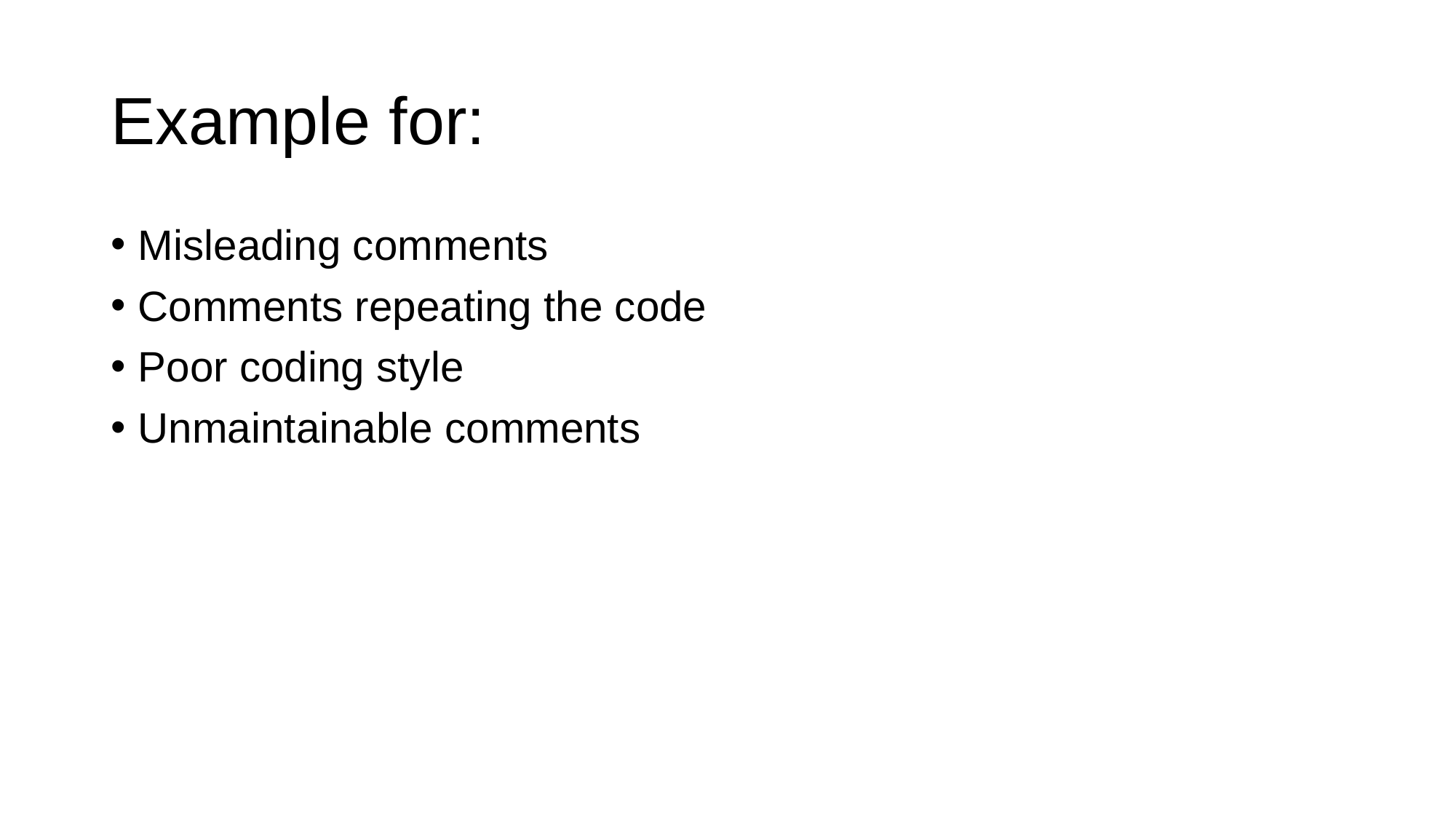

# Example for:
Misleading comments
Comments repeating the code
Poor coding style
Unmaintainable comments